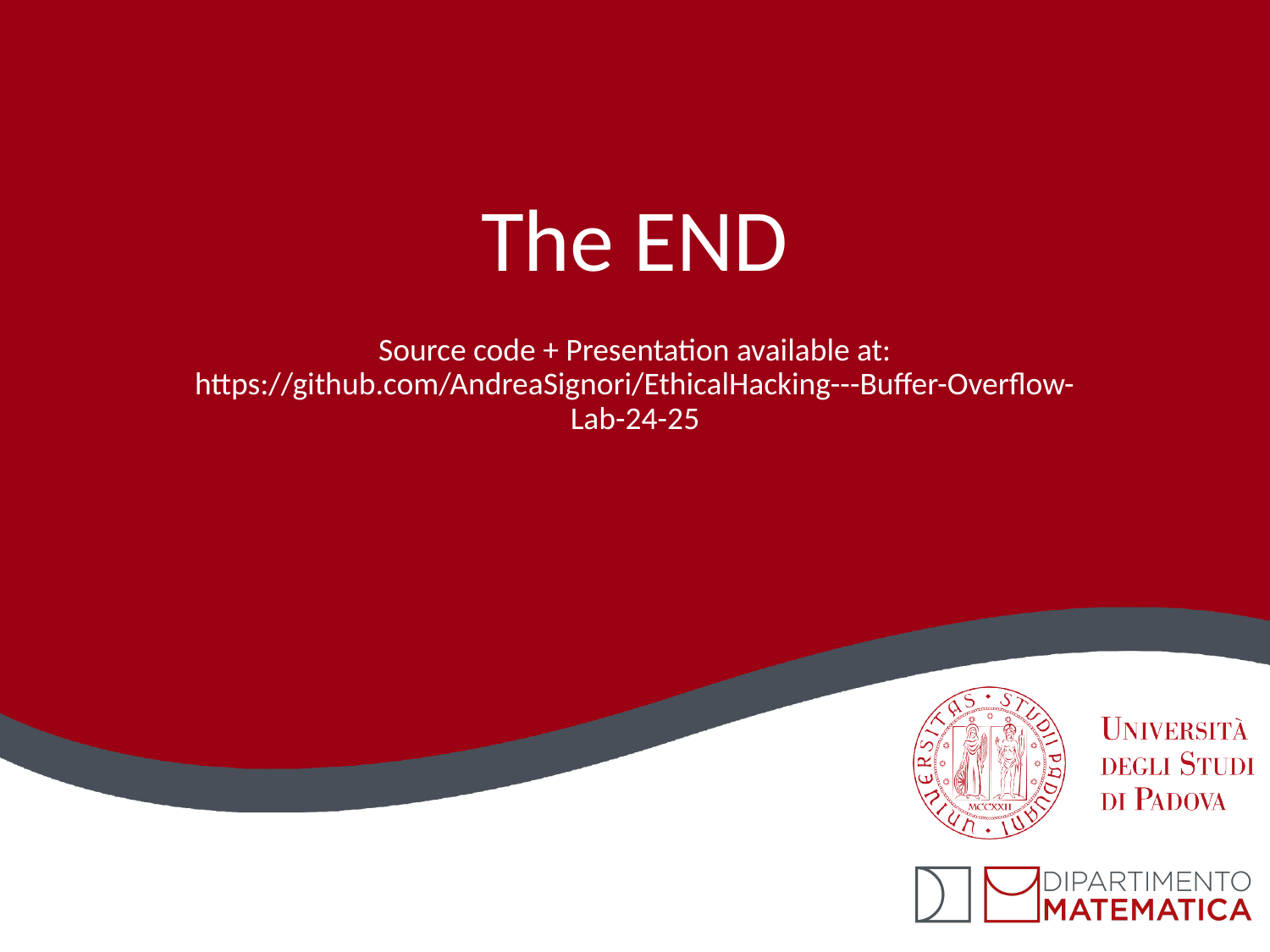

# The END
Source code + Presentation available at:
https://github.com/AndreaSignori/EthicalHacking---Buffer-Overflow-Lab-24-25